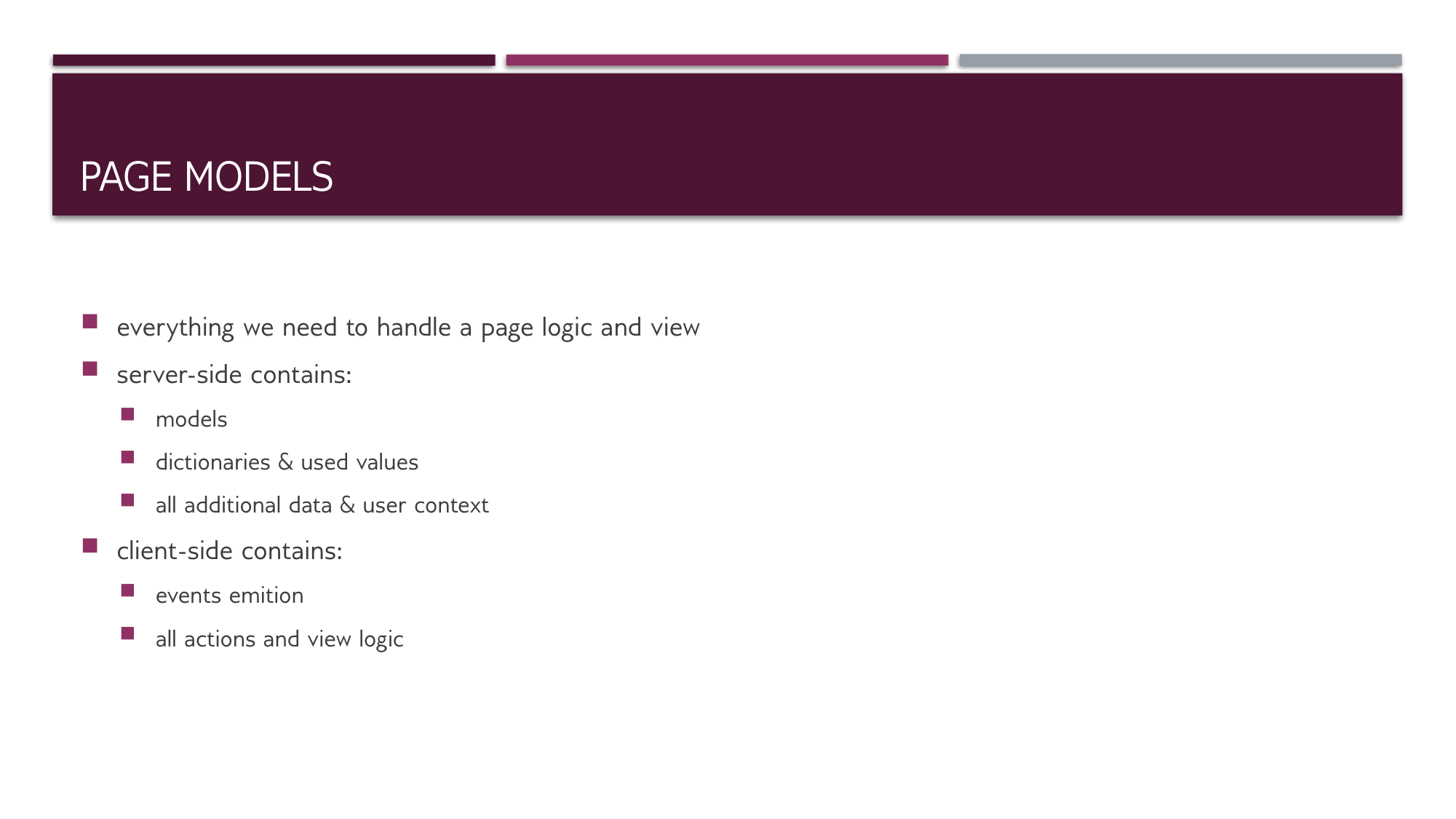

# PAGE MODELS
everything we need to handle a page logic and view
server-side contains:
models
dictionaries & used values
all additional data & user context
client-side contains:
events emition
all actions and view logic